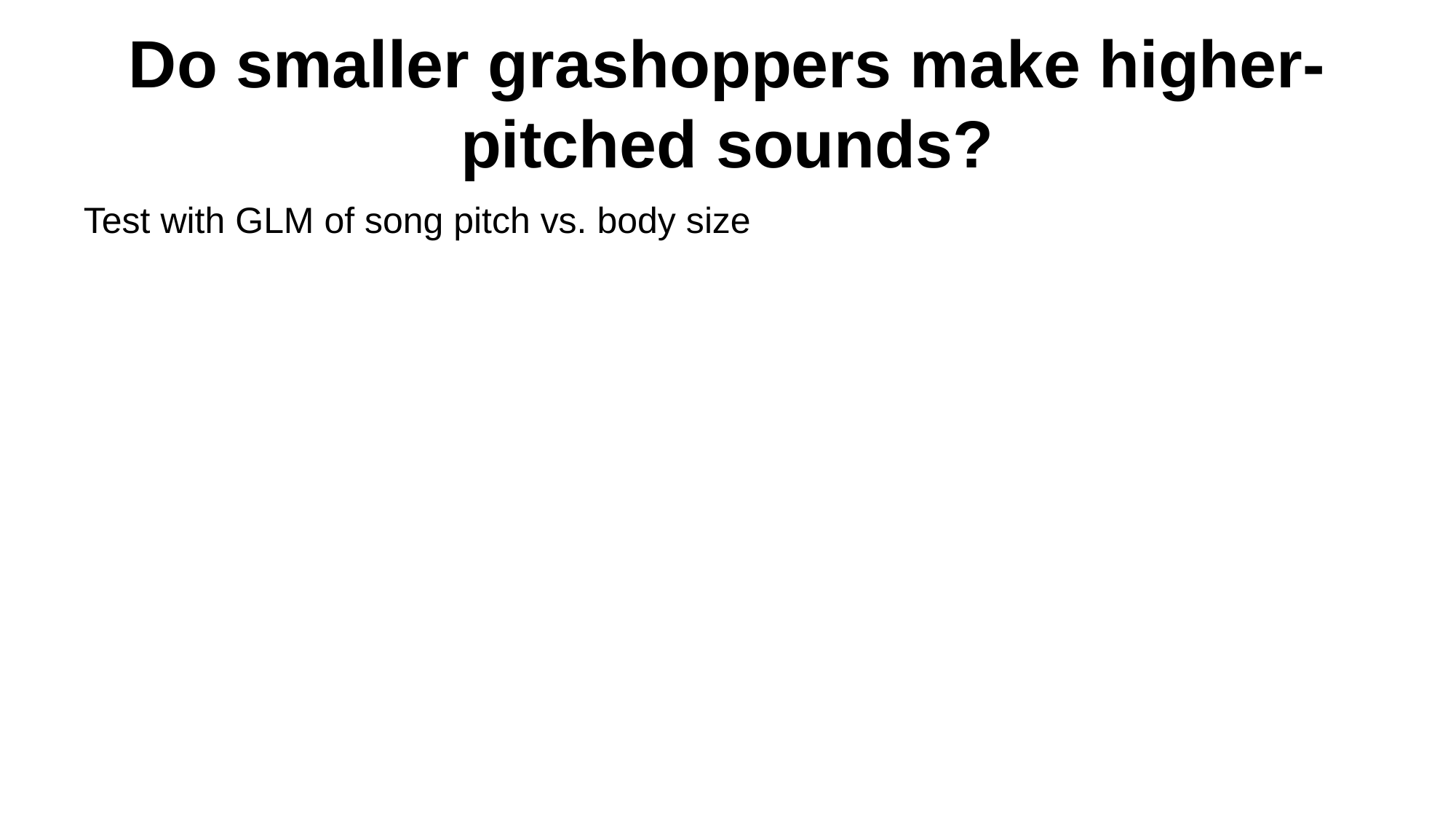

# Do smaller grashoppers make higher-pitched sounds?
Test with GLM of song pitch vs. body size